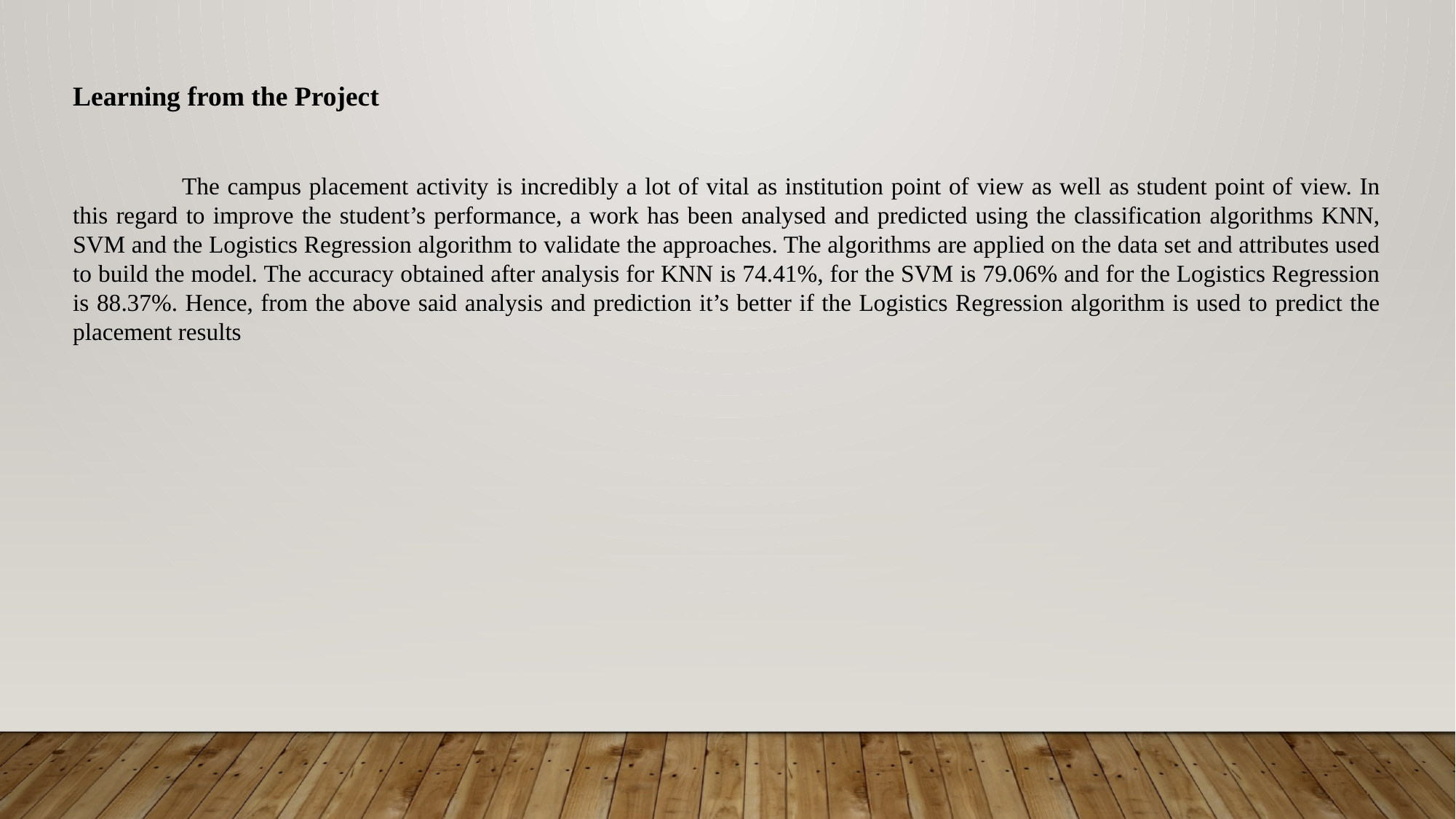

Learning from the Project

	The campus placement activity is incredibly a lot of vital as institution point of view as well as student point of view. In this regard to improve the student’s performance, a work has been analysed and predicted using the classification algorithms KNN, SVM and the Logistics Regression algorithm to validate the approaches. The algorithms are applied on the data set and attributes used to build the model. The accuracy obtained after analysis for KNN is 74.41%, for the SVM is 79.06% and for the Logistics Regression is 88.37%. Hence, from the above said analysis and prediction it’s better if the Logistics Regression algorithm is used to predict the placement results